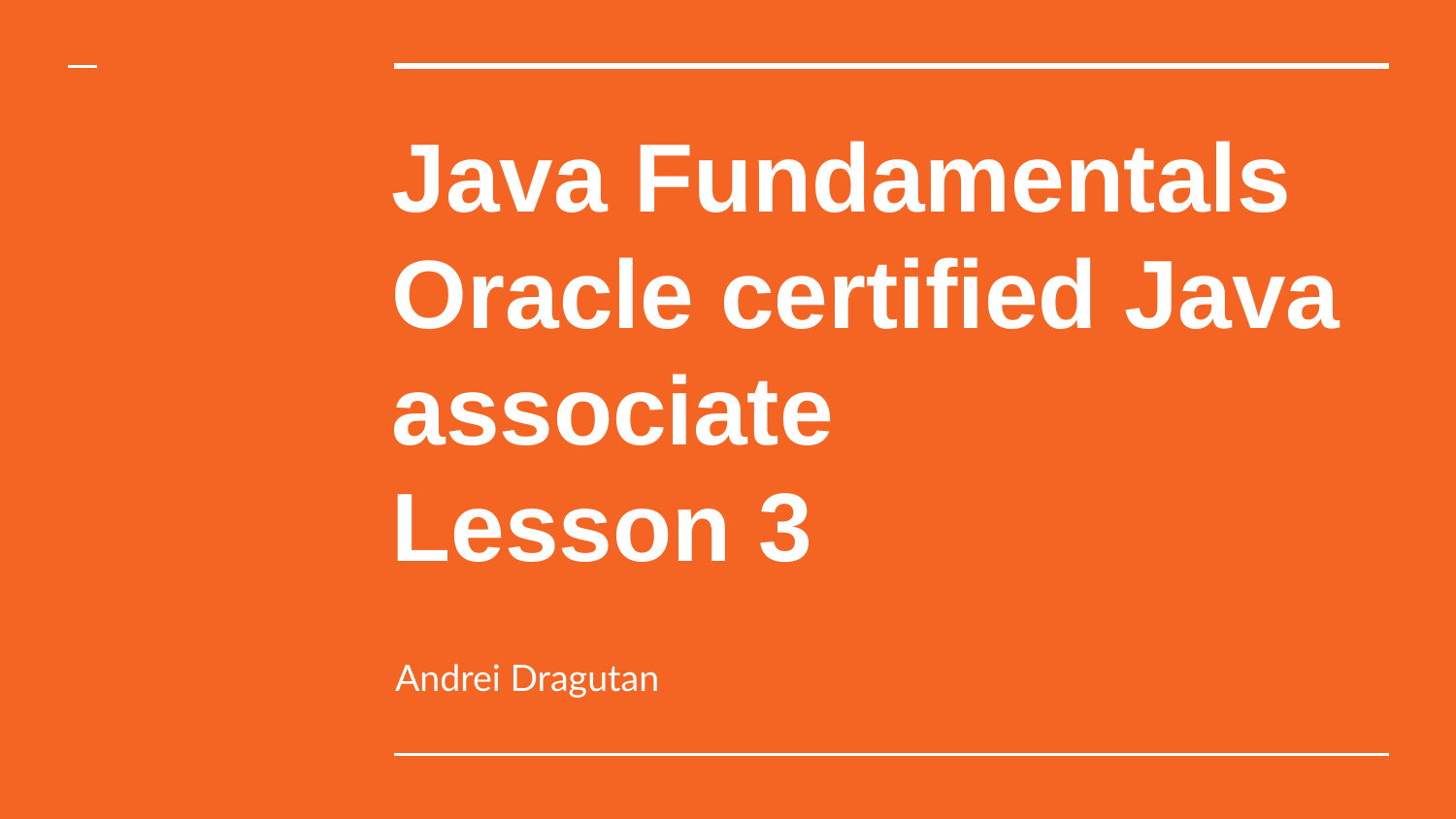

# Java Fundamentals
Oracle certified Java associate
Lesson 3

Andrei Dragutan